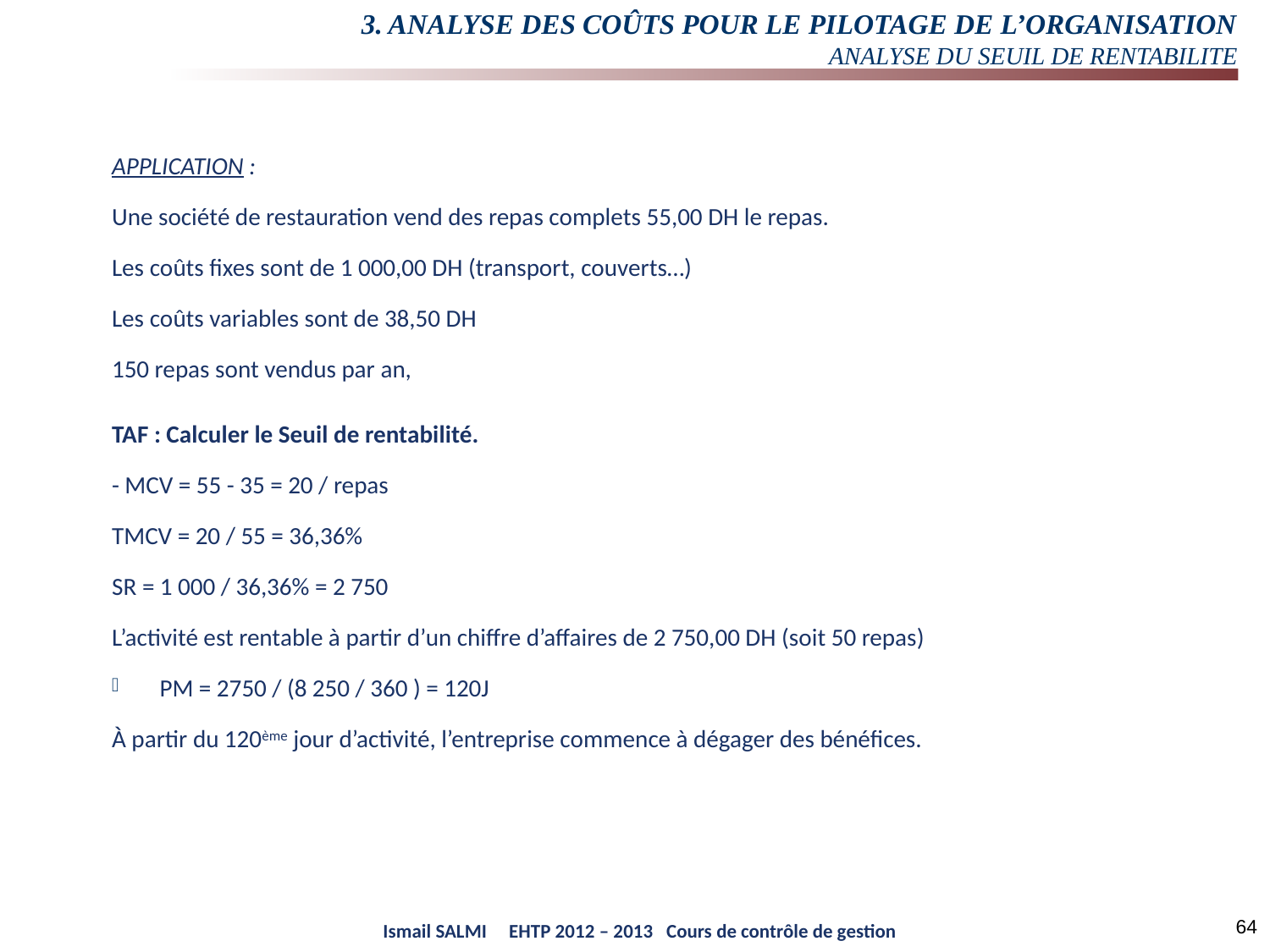

# 3. ANALYSE DES COÛTS POUR LE PILOTAGE DE L’ORGANISATION ANALYSE DU SEUIL DE RENTABILITE
APPLICATION :
Une société de restauration vend des repas complets 55,00 DH le repas.
Les coûts fixes sont de 1 000,00 DH (transport, couverts…)
Les coûts variables sont de 38,50 DH
150 repas sont vendus par an,
TAF : Calculer le Seuil de rentabilité.
- MCV = 55 - 35 = 20 / repas
TMCV = 20 / 55 = 36,36%
SR = 1 000 / 36,36% = 2 750
L’activité est rentable à partir d’un chiffre d’affaires de 2 750,00 DH (soit 50 repas)
PM = 2750 / (8 250 / 360 ) = 120J
À partir du 120ème jour d’activité, l’entreprise commence à dégager des bénéfices.

64
Ismail SALMI     EHTP 2012 – 2013   Cours de contrôle de gestion